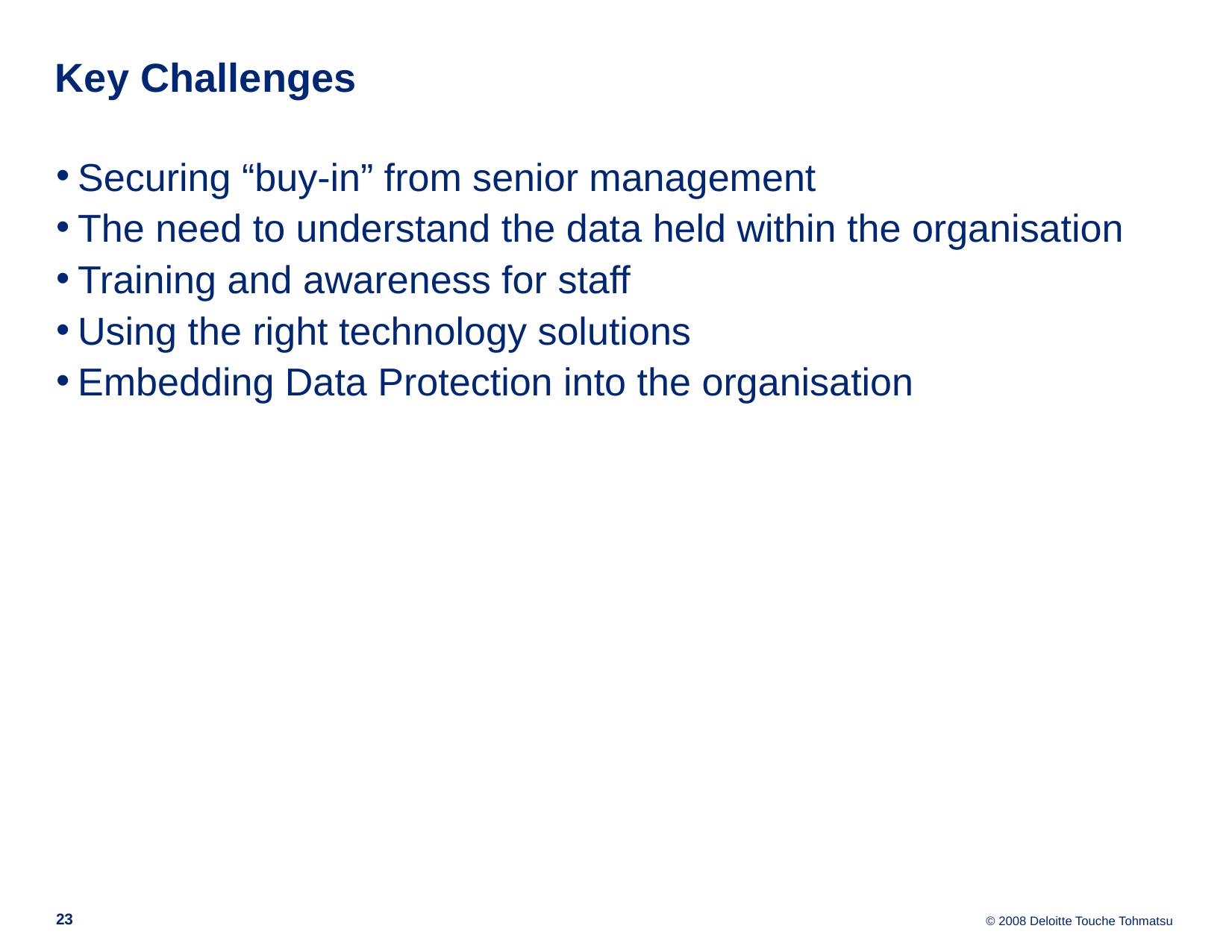

Key Challenges
Securing “buy-in” from senior management
The need to understand the data held within the organisation
Training and awareness for staff
Using the right technology solutions
Embedding Data Protection into the organisation

23